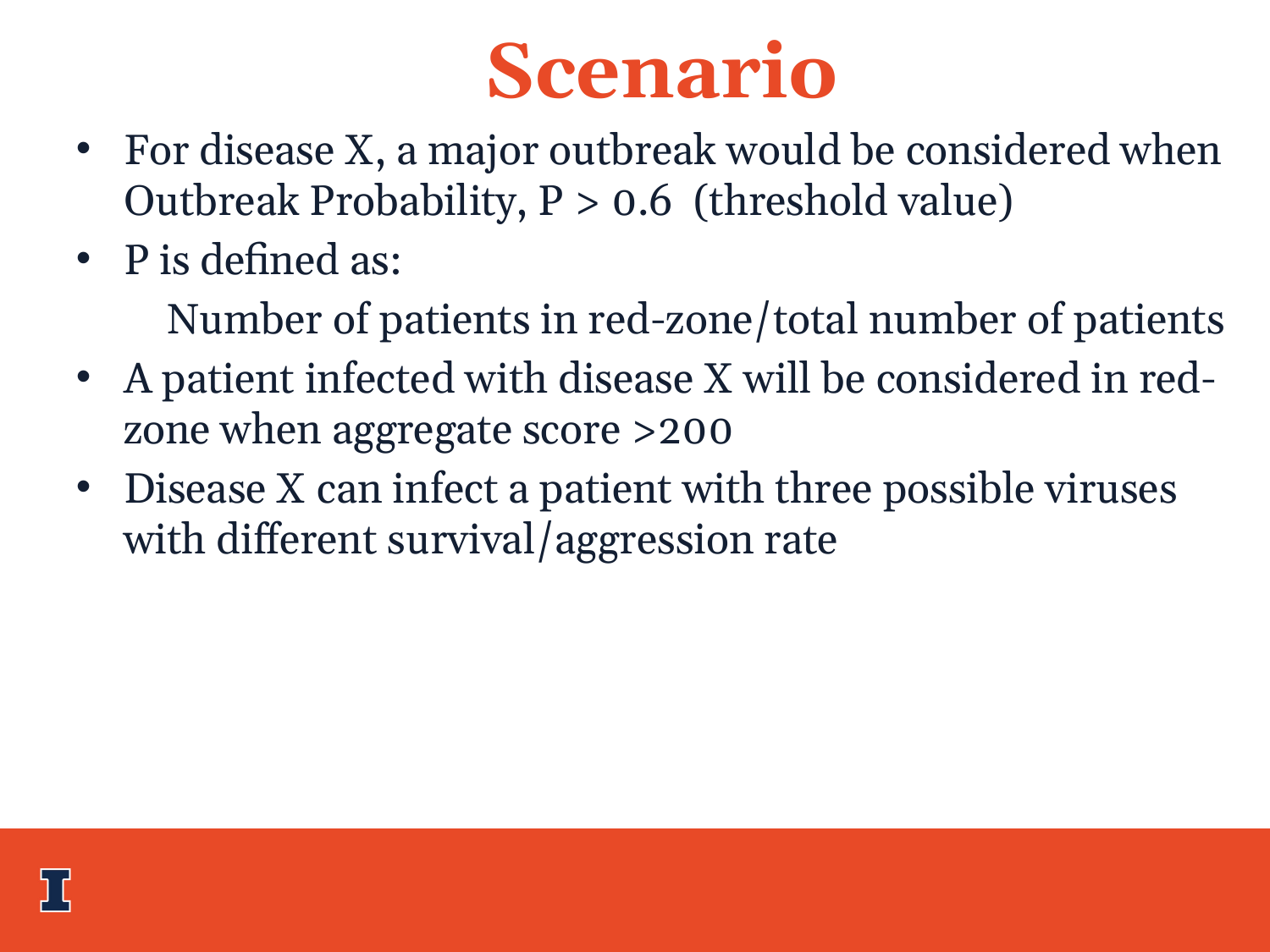

Scenario
For disease X, a major outbreak would be considered when Outbreak Probability, P > 0.6  (threshold value)
P is defined as:
         Number of patients in red-zone/total number of patients
A patient infected with disease X will be considered in red-zone when aggregate score >200
Disease X can infect a patient with three possible viruses with different survival/aggression rate